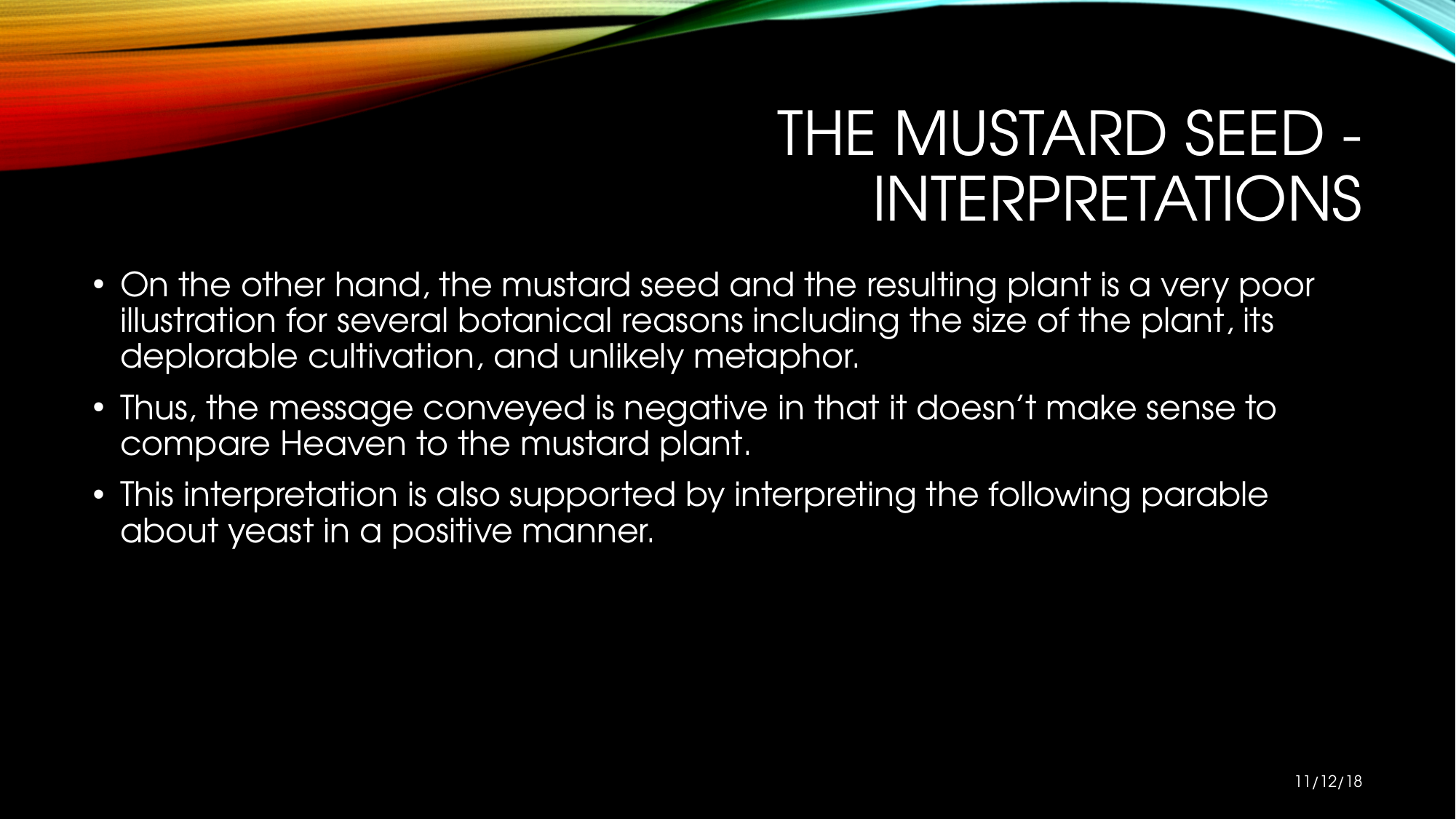

# The Mustard Seed - Interpretations
On the other hand, the mustard seed and the resulting plant is a very poor illustration for several botanical reasons including the size of the plant, its deplorable cultivation, and unlikely metaphor.
Thus, the message conveyed is negative in that it doesn’t make sense to compare Heaven to the mustard plant.
This interpretation is also supported by interpreting the following parable about yeast in a positive manner.

11/12/18